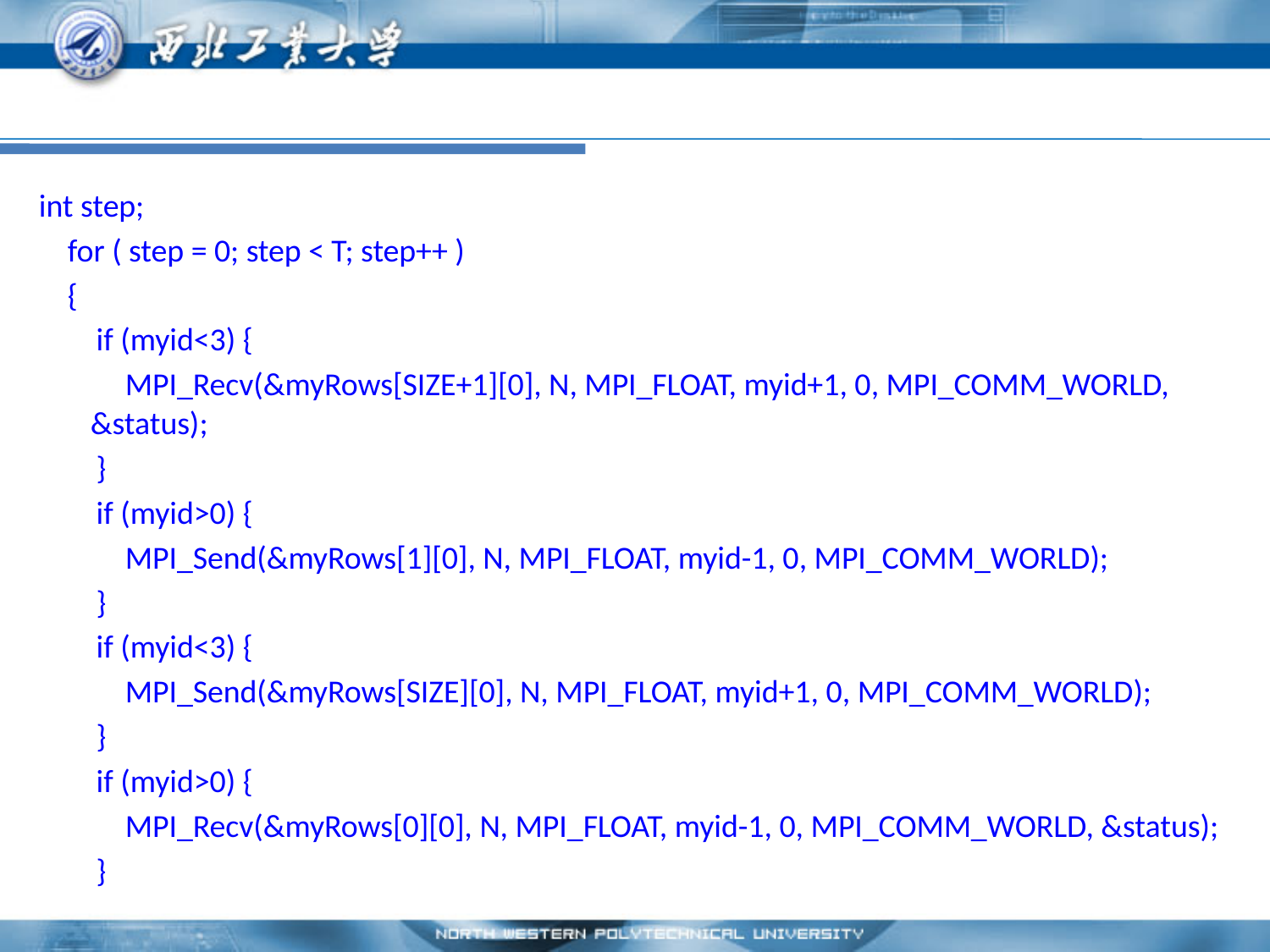

int step;
    for ( step = 0; step < T; step++ )
    {
        if (myid<3) {
            MPI_Recv(&myRows[SIZE+1][0], N, MPI_FLOAT, myid+1, 0, MPI_COMM_WORLD, &status);
        }
        if (myid>0) {
            MPI_Send(&myRows[1][0], N, MPI_FLOAT, myid-1, 0, MPI_COMM_WORLD);
        }
        if (myid<3) {
            MPI_Send(&myRows[SIZE][0], N, MPI_FLOAT, myid+1, 0, MPI_COMM_WORLD);
        }
        if (myid>0) {
            MPI_Recv(&myRows[0][0], N, MPI_FLOAT, myid-1, 0, MPI_COMM_WORLD, &status);
        }